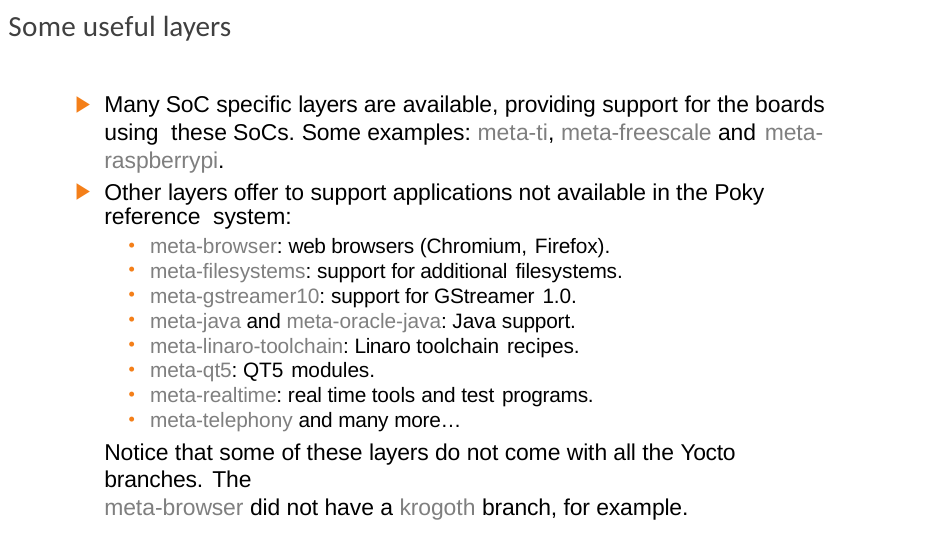

# Some useful layers
Many SoC specific layers are available, providing support for the boards using  these SoCs. Some examples: meta-ti, meta-freescale and meta-raspberrypi.
Other layers offer to support applications not available in the Poky reference  system:
meta-browser: web browsers (Chromium, Firefox).
meta-filesystems: support for additional filesystems.
meta-gstreamer10: support for GStreamer 1.0.
meta-java and meta-oracle-java: Java support.
meta-linaro-toolchain: Linaro toolchain recipes.
meta-qt5: QT5 modules.
meta-realtime: real time tools and test programs.
meta-telephony and many more…
Notice that some of these layers do not come with all the Yocto branches. The
meta-browser did not have a krogoth branch, for example.
136/300
Remake by Mao Huynh